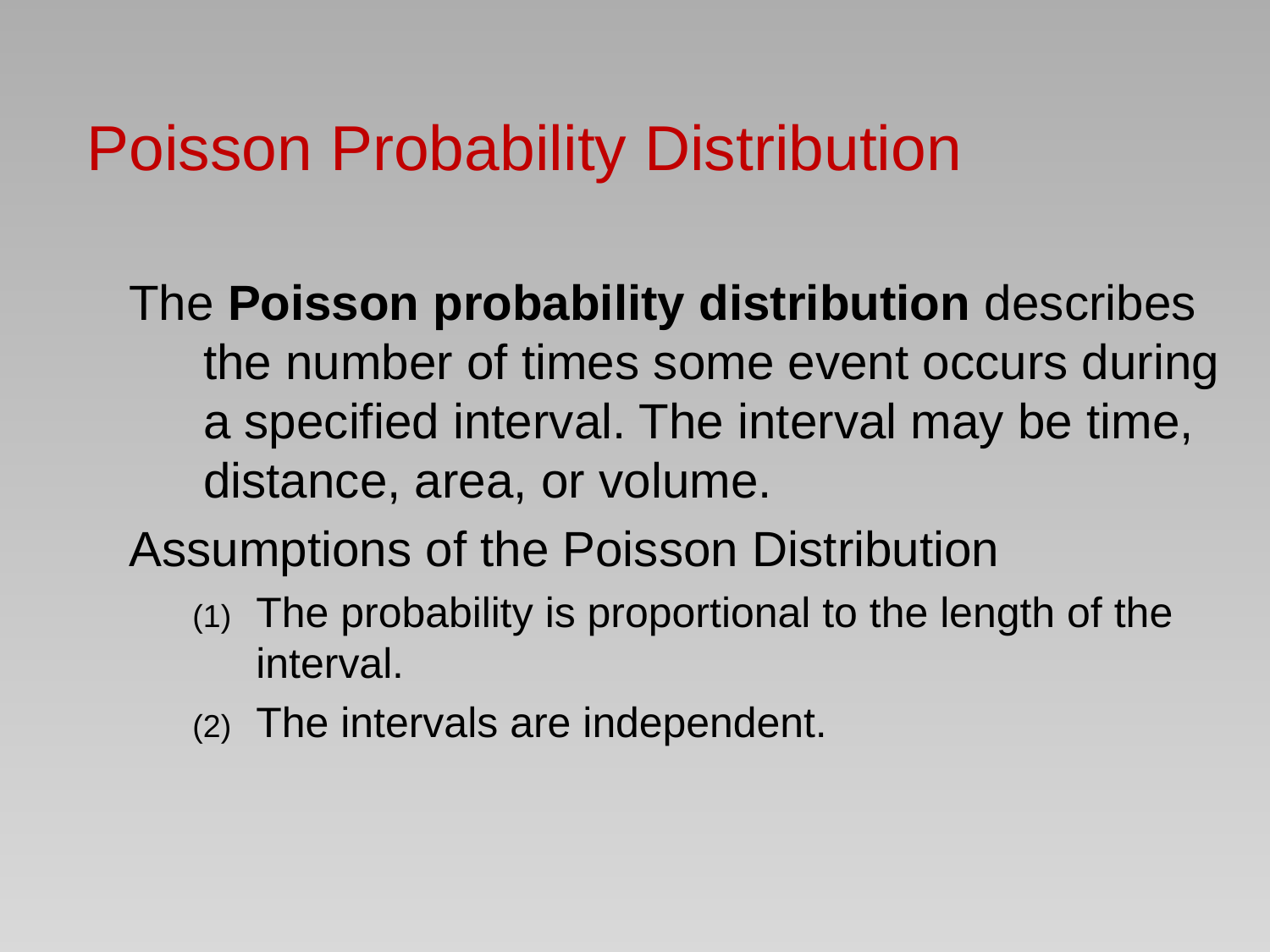

# Poisson Probability Distribution
The Poisson probability distribution describes the number of times some event occurs during a specified interval. The interval may be time, distance, area, or volume.
Assumptions of the Poisson Distribution
The probability is proportional to the length of the interval.
The intervals are independent.